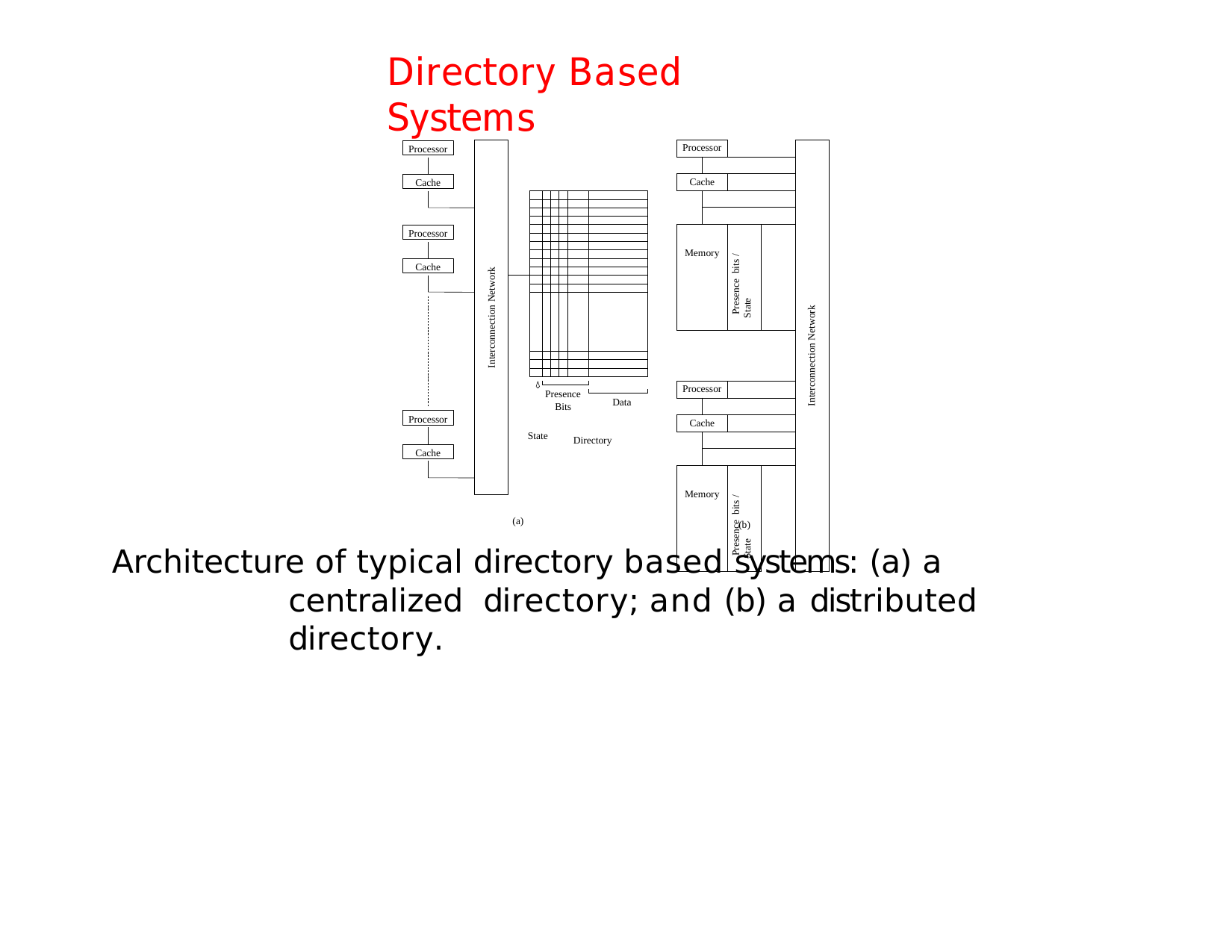

# Directory Based Systems

| Processor |  |  |  | Interconnection Network |
| --- | --- | --- | --- | --- |
|  |  |  |  |  |
| Cache |  |  |  |  |
|  |  |  |  |  |
|  |  |  |  |  |
| Memory |  | Presence bits / State |  |  |
|  |  |  |  |  |
| Processor |  |  |  |  |
|  |  |  |  |  |
| Cache |  |  |  |  |
|  |  |  |  |  |
|  |  |  |  |  |
| Memory |  | Presence bits / State |  |  |
Processor

Cache

Processor

Cache
Interconnection Network
Presence
Data
Bits
Processor

State
Directory
Cache
(a)
(b)
Architecture of typical directory based systems: (a) a centralized  directory; and (b) a distributed directory.